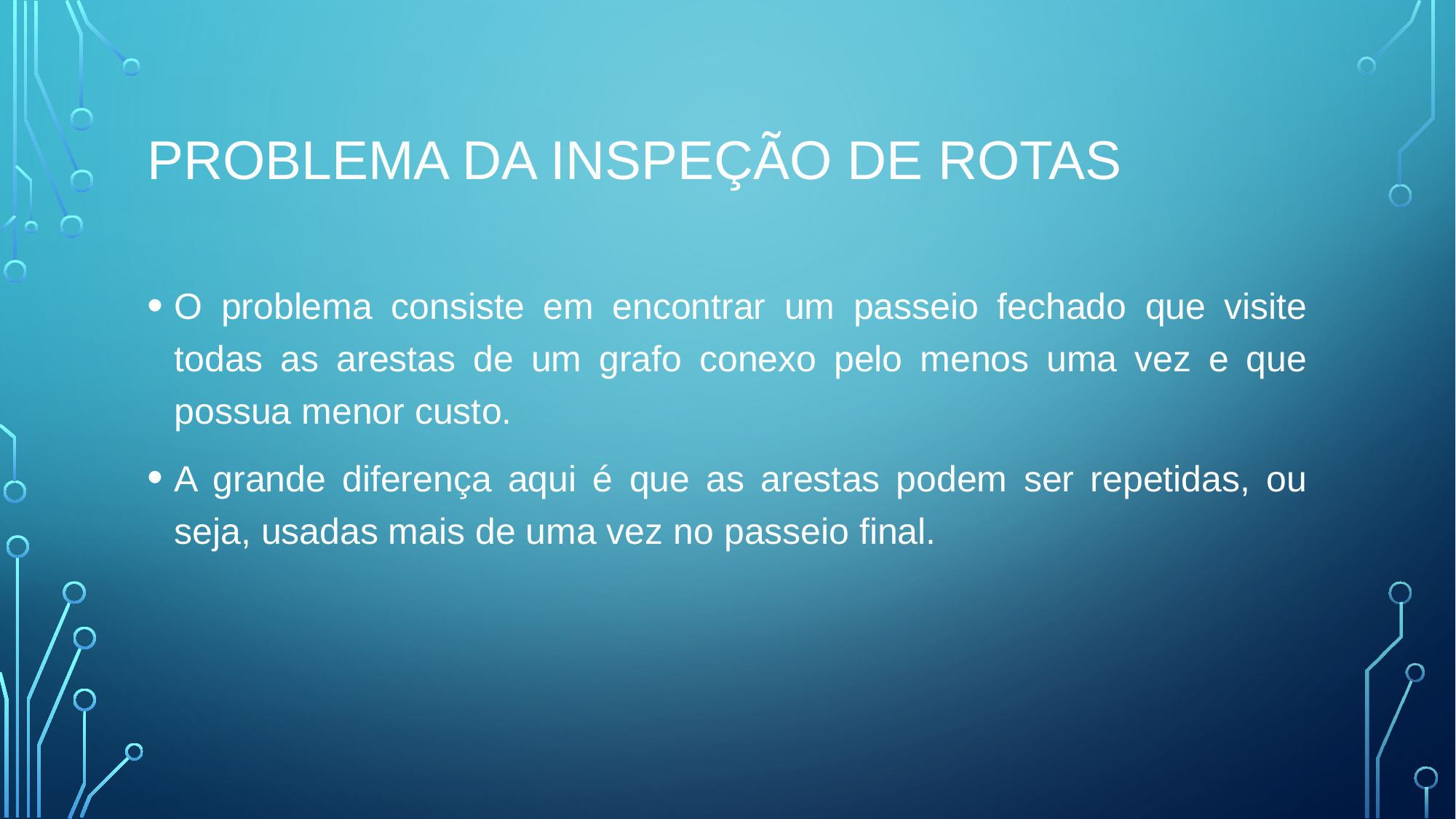

# Problema da Inspeção de Rotas
O problema consiste em encontrar um passeio fechado que visite todas as arestas de um grafo conexo pelo menos uma vez e que possua menor custo.
A grande diferença aqui é que as arestas podem ser repetidas, ou seja, usadas mais de uma vez no passeio final.